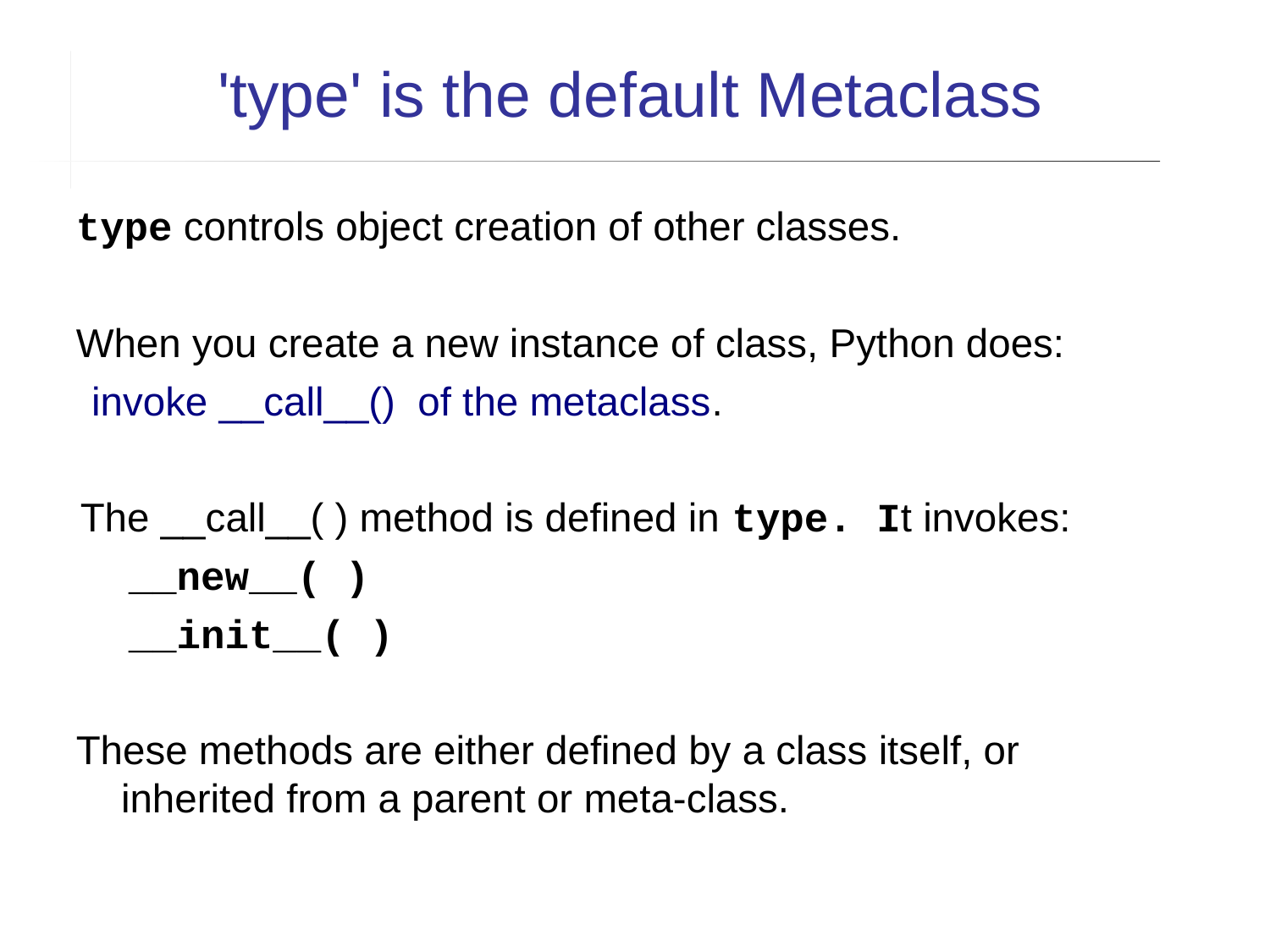

'type' is the default Metaclass
type controls object creation of other classes.

When you create a new instance of class, Python does:
 invoke __call__()  of the metaclass.

The __call__( ) method is defined in type. It invokes:
  __new__( )
  __init__( )

These methods are either defined by a class itself, or inherited from a parent or meta-class.